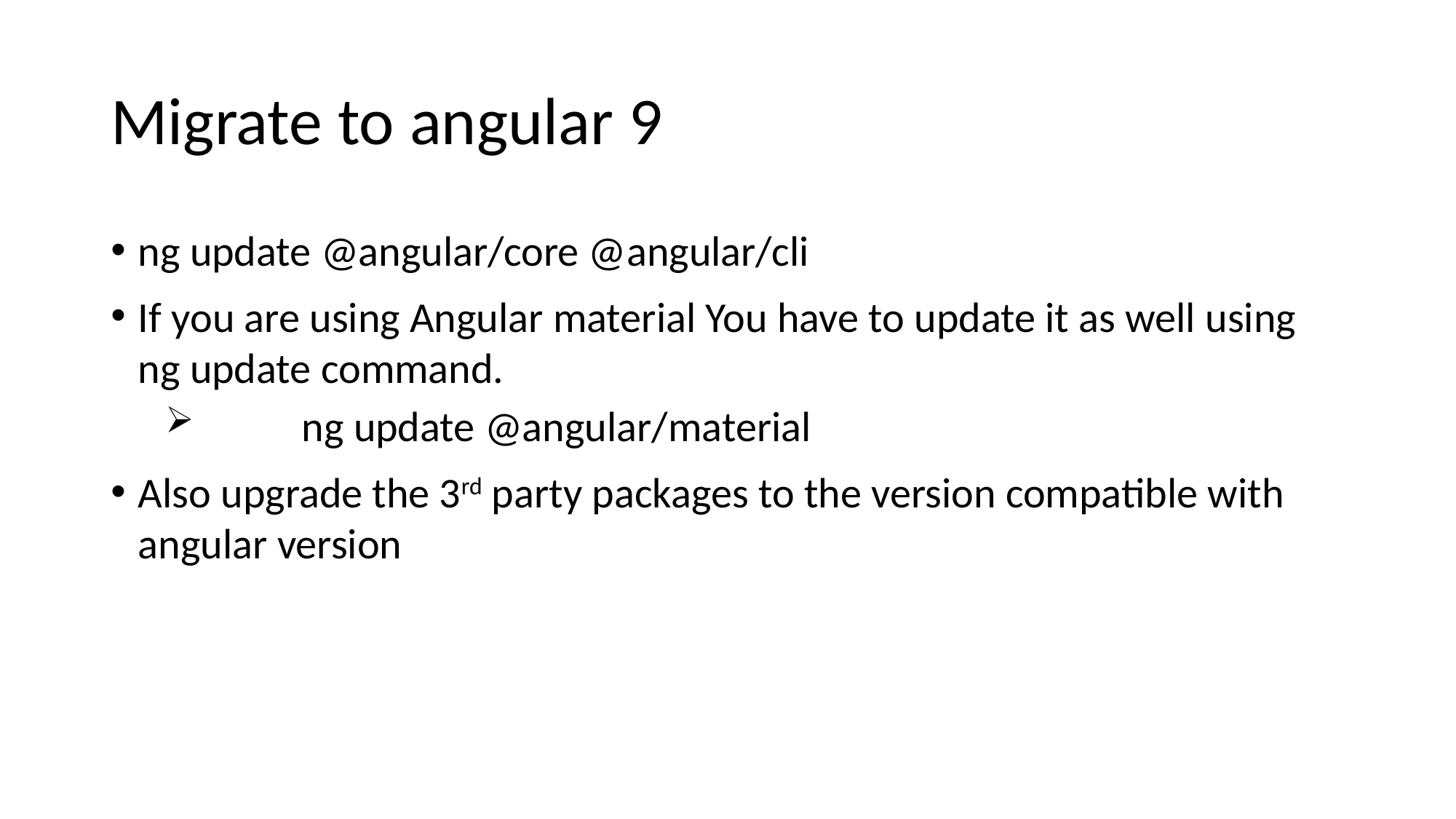

# Migrate to angular 9
ng update @angular/core @angular/cli
If you are using Angular material You have to update it as well using ng update command.
	ng update @angular/material
Also upgrade the 3rd party packages to the version compatible with angular version